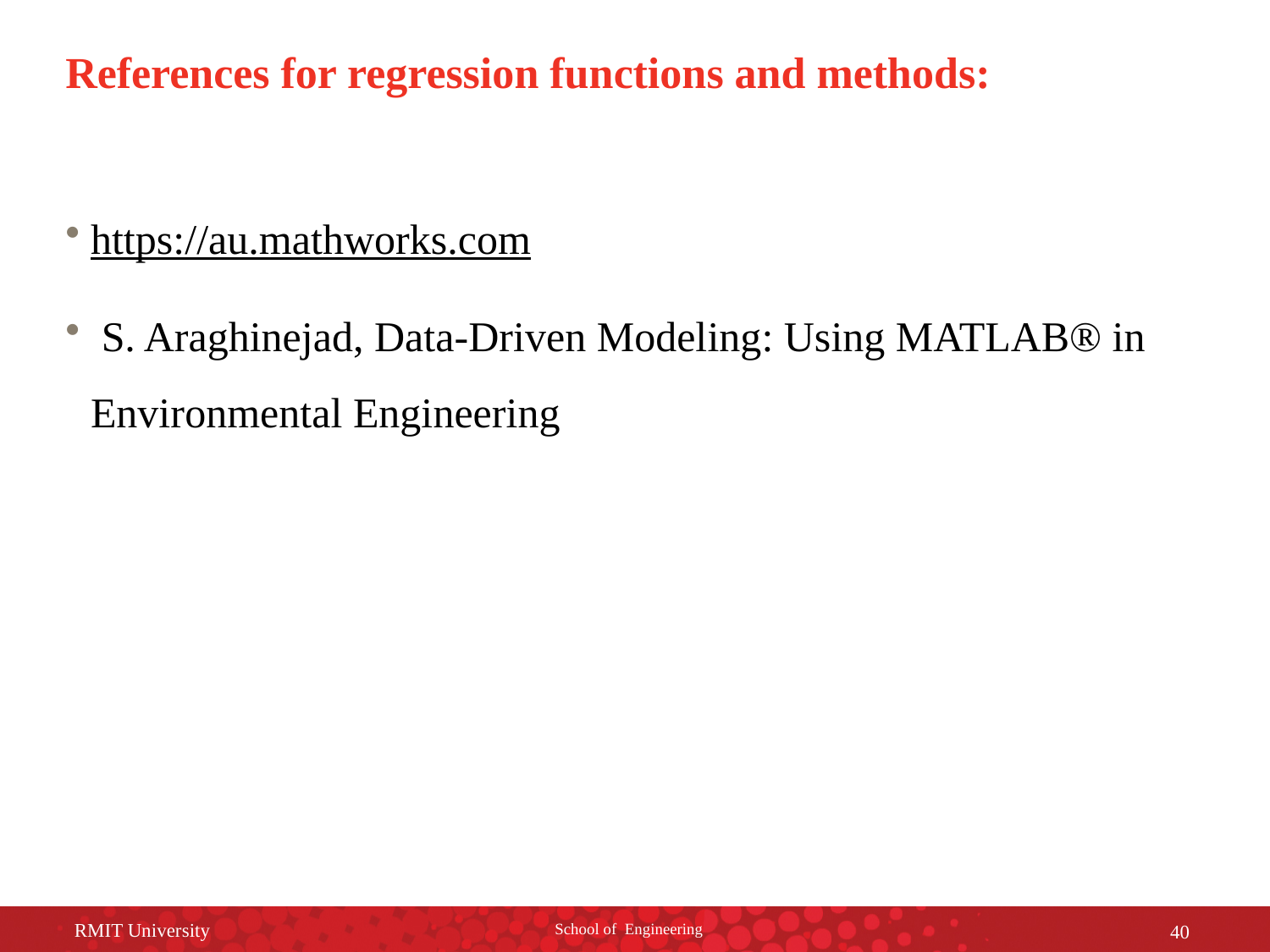

# References for regression functions and methods:
https://au.mathworks.com
 S. Araghinejad, Data-Driven Modeling: Using MATLAB® in Environmental Engineering

RMIT University
School of  Engineering
40